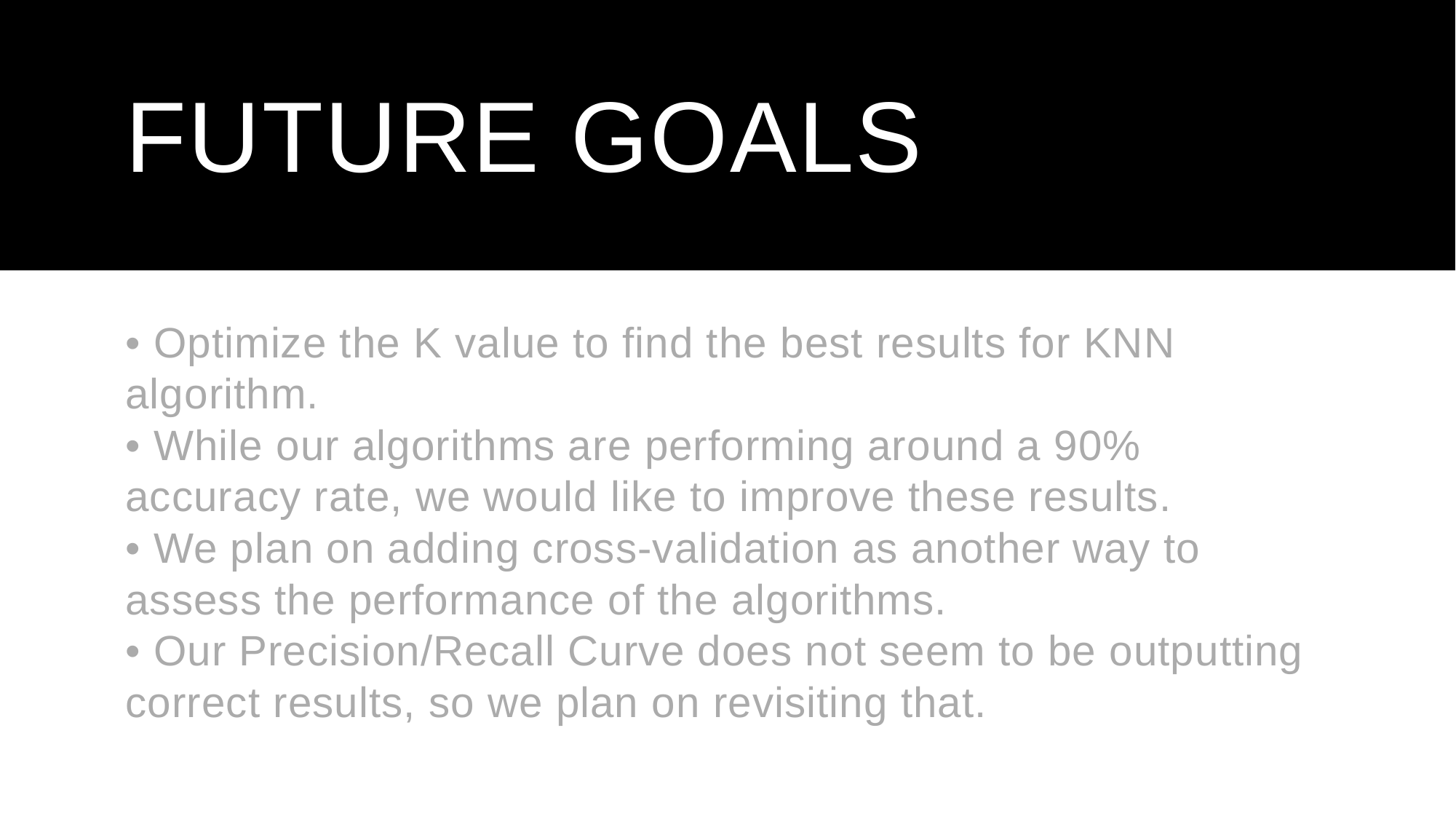

# Future goals
• Optimize the K value to find the best results for KNN algorithm.
• While our algorithms are performing around a 90% accuracy rate, we would like to improve these results.
• We plan on adding cross-validation as another way to assess the performance of the algorithms.
• Our Precision/Recall Curve does not seem to be outputting correct results, so we plan on revisiting that.